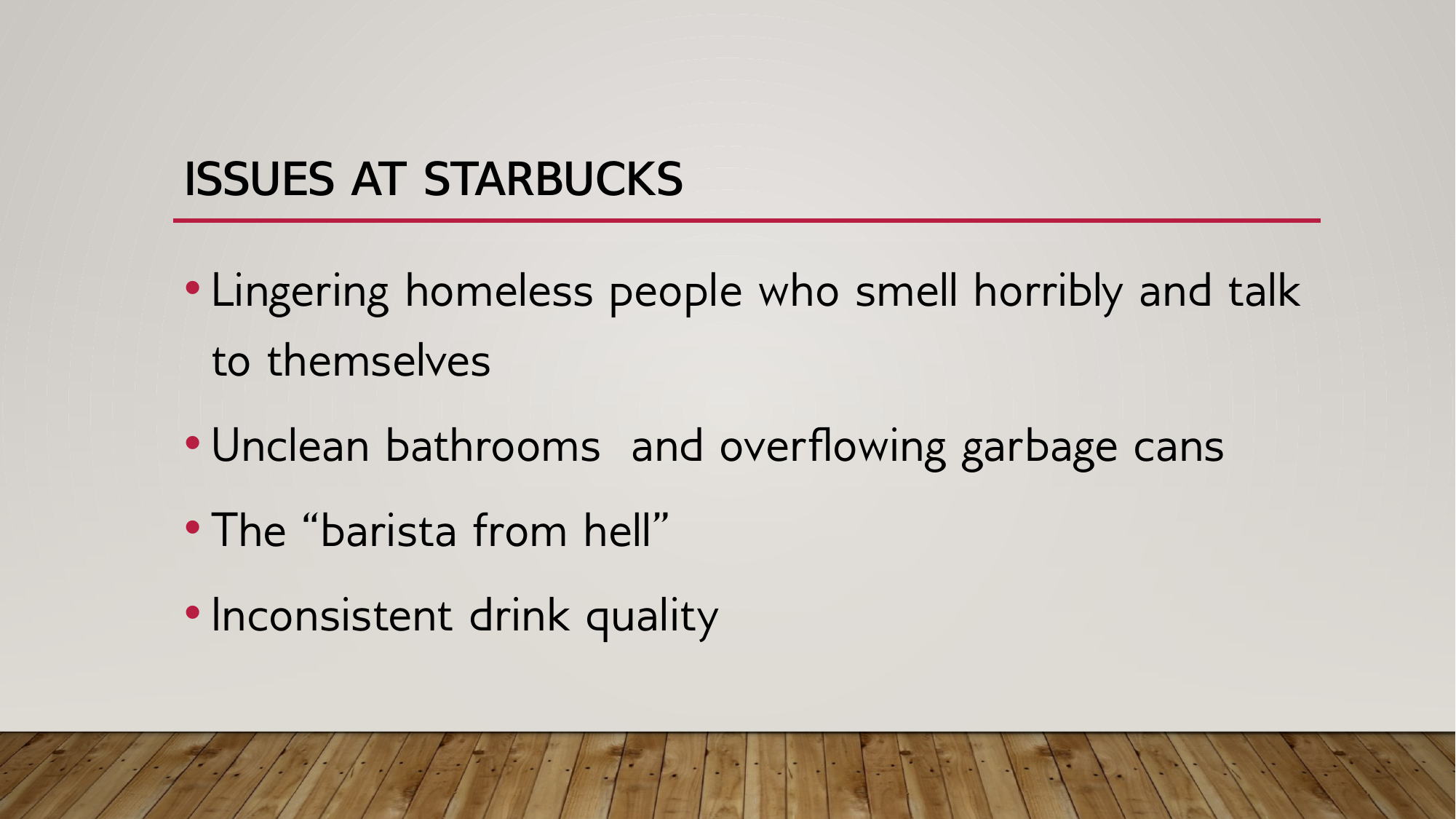

# Issues at Starbucks
Lingering homeless people who smell horribly and talk to themselves
Unclean bathrooms  and overflowing garbage cans
The “barista from hell”
Inconsistent drink quality